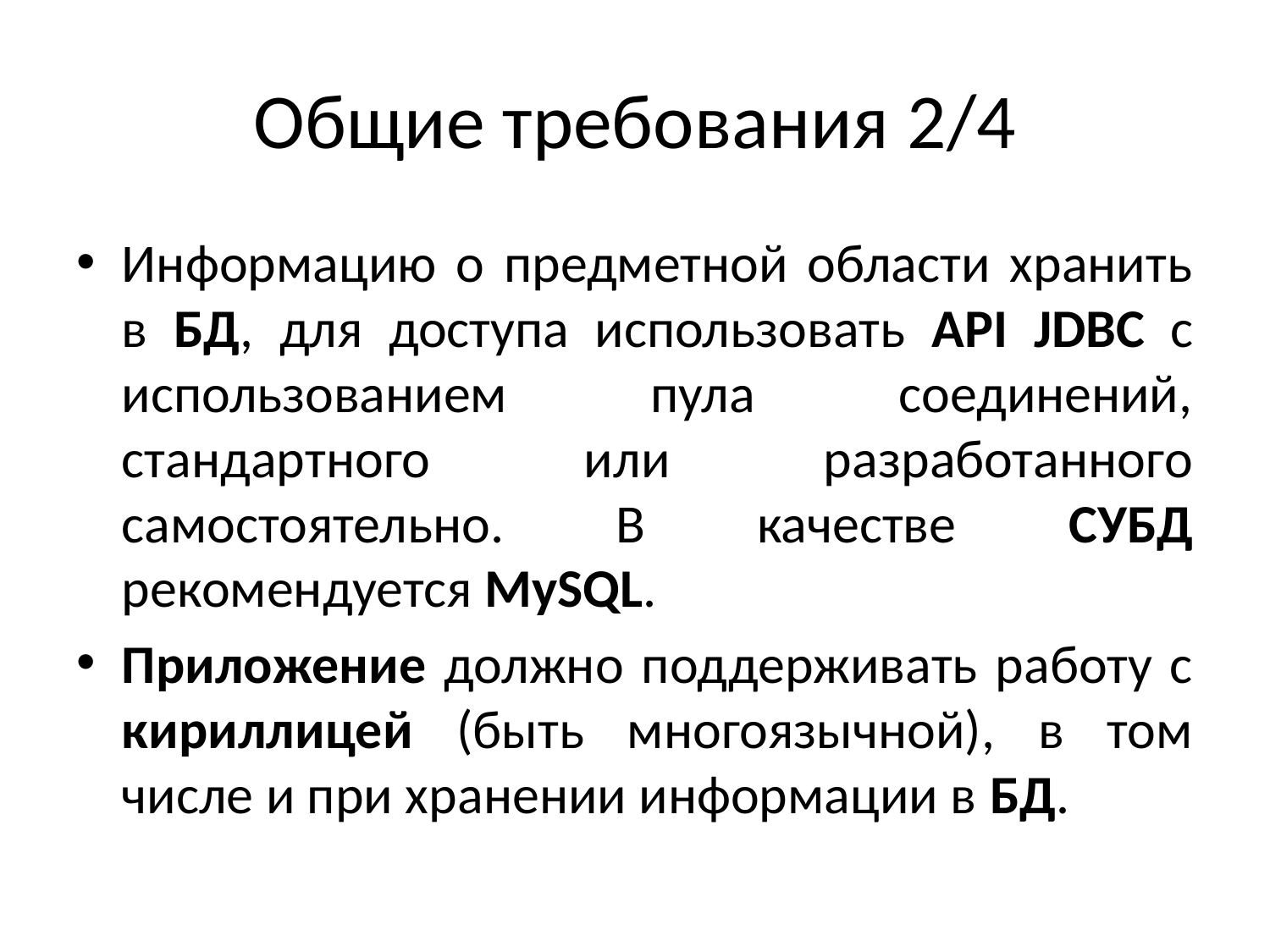

# Общие требования 2/4
Информацию о предметной области хранить в БД, для доступа использовать API JDBC с использованием пула соединений, стандартного или разработанного самостоятельно. В качестве СУБД рекомендуется MySQL.
Приложение должно поддерживать работу с кириллицей (быть многоязычной), в том числе и при хранении информации в БД.